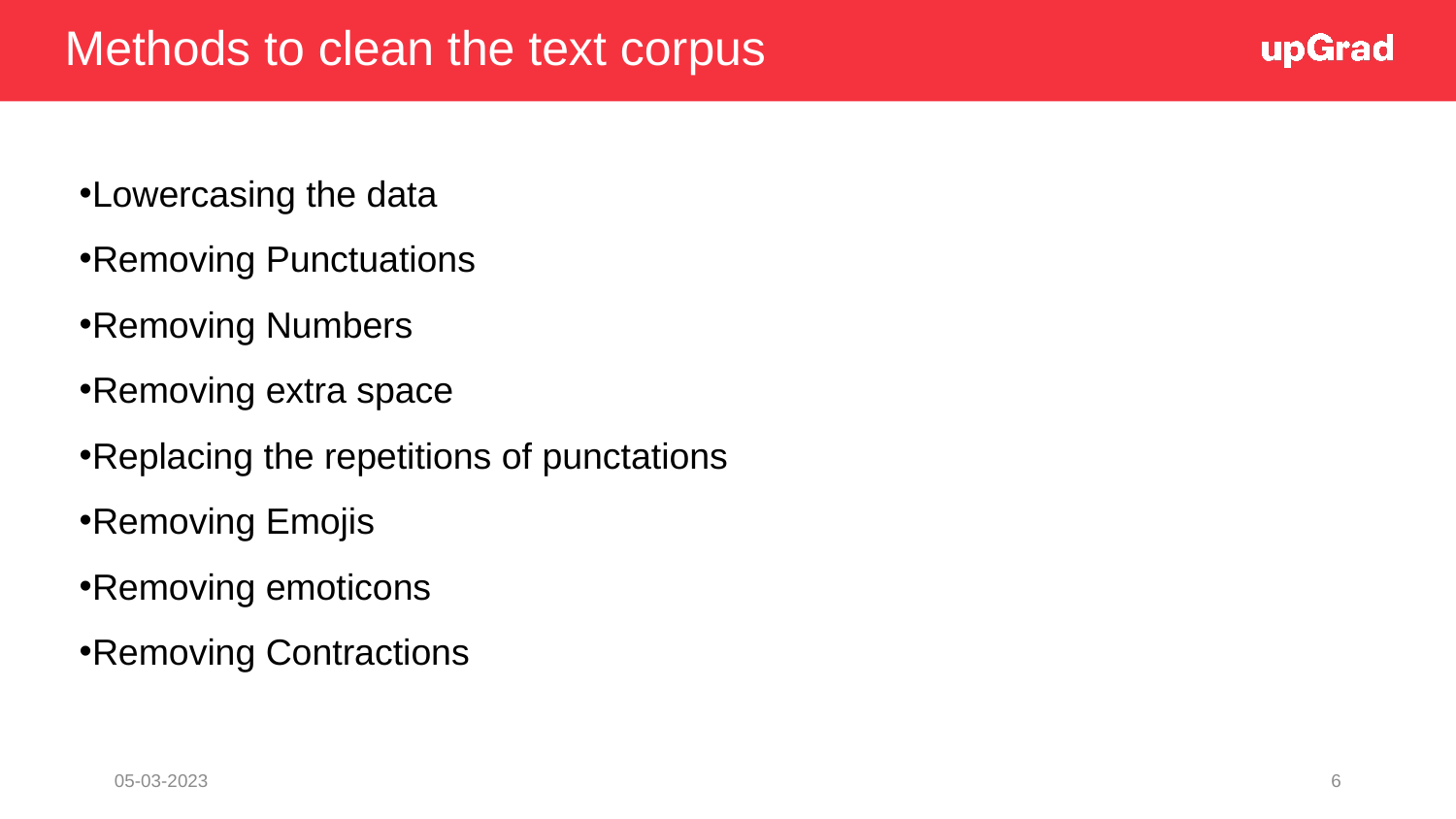

# Methods to clean the text corpus
Lowercasing the data
Removing Punctuations
Removing Numbers
Removing extra space
Replacing the repetitions of punctations
Removing Emojis
Removing emoticons
Removing Contractions
05-03-2023
6